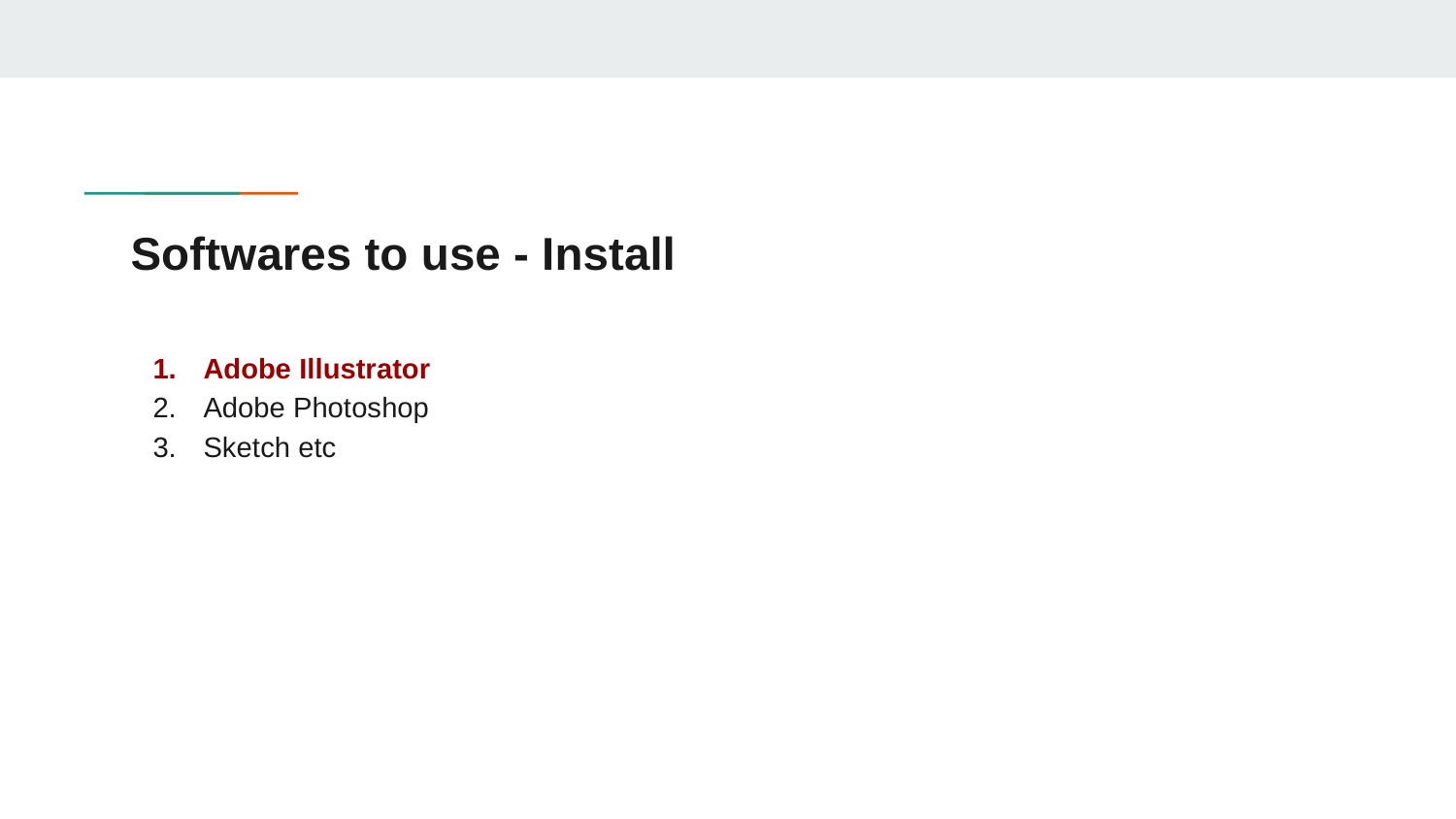

# Softwares to use - Install
Adobe Illustrator
Adobe Photoshop
Sketch etc